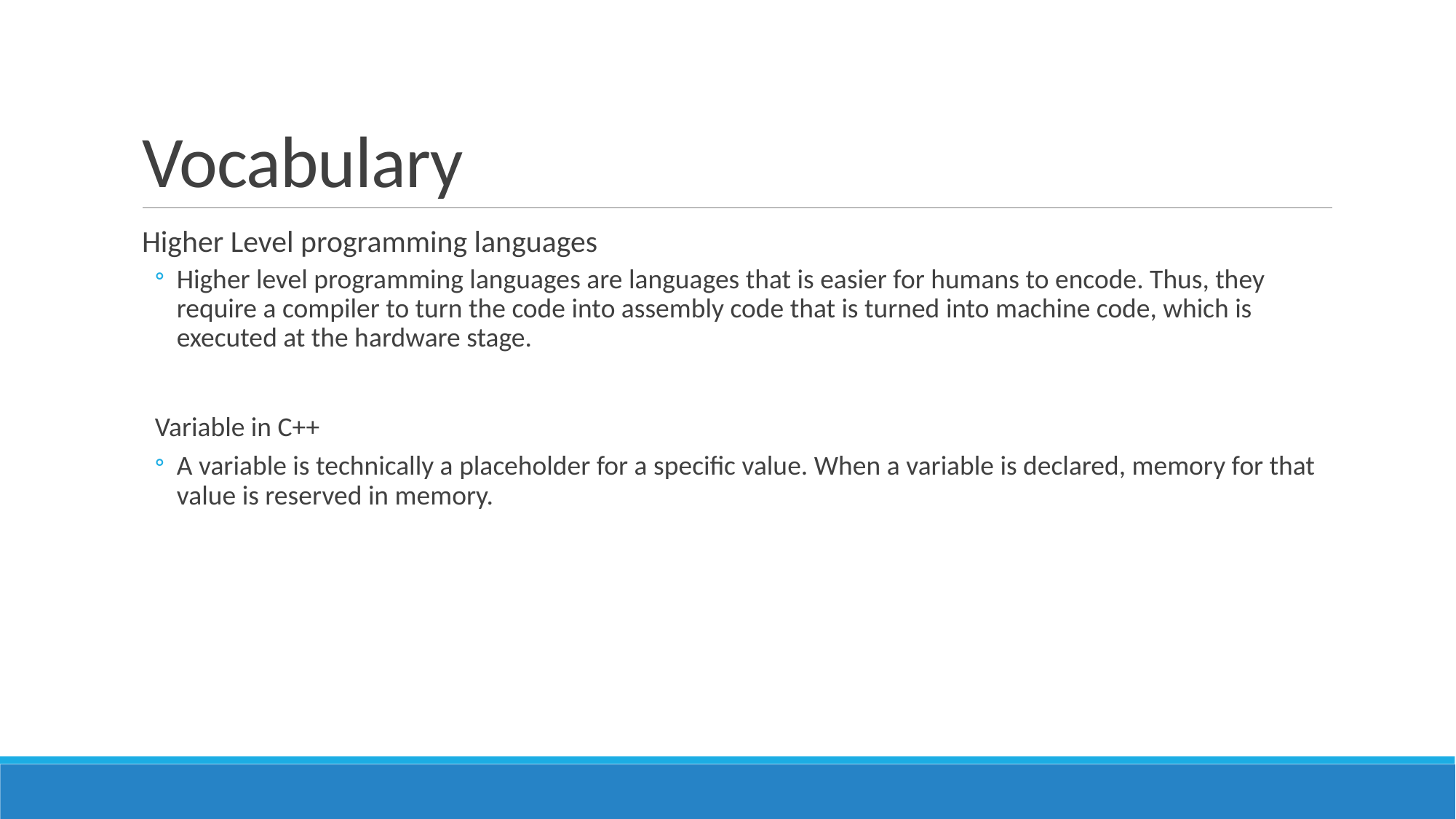

# Vocabulary
Higher Level programming languages
Higher level programming languages are languages that is easier for humans to encode. Thus, they require a compiler to turn the code into assembly code that is turned into machine code, which is executed at the hardware stage.

Variable in C++
A variable is technically a placeholder for a specific value. When a variable is declared, memory for that value is reserved in memory.